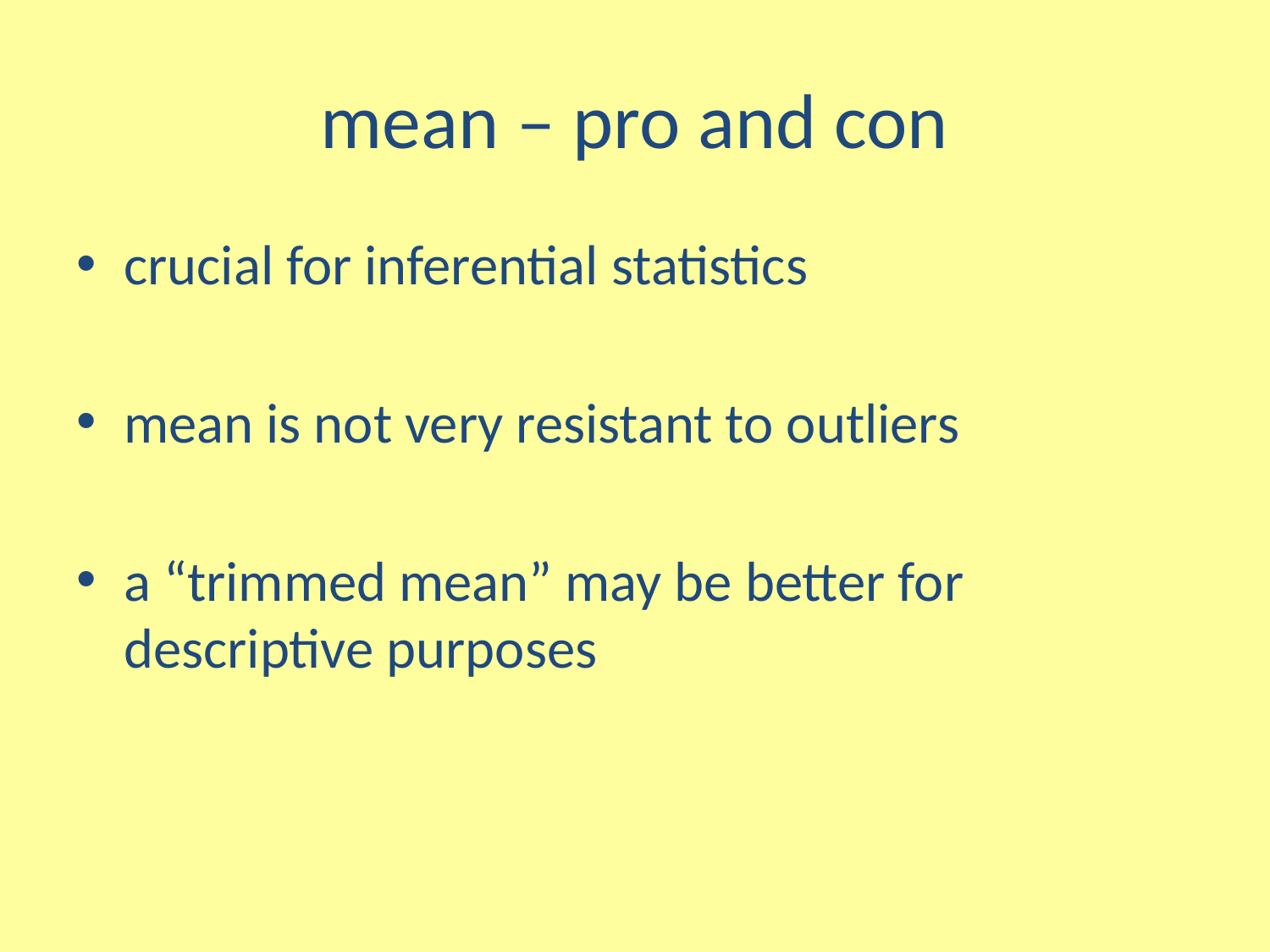

# mean – pro and con
crucial for inferential statistics

mean is not very resistant to outliers

a “trimmed mean” may be better for descriptive purposes